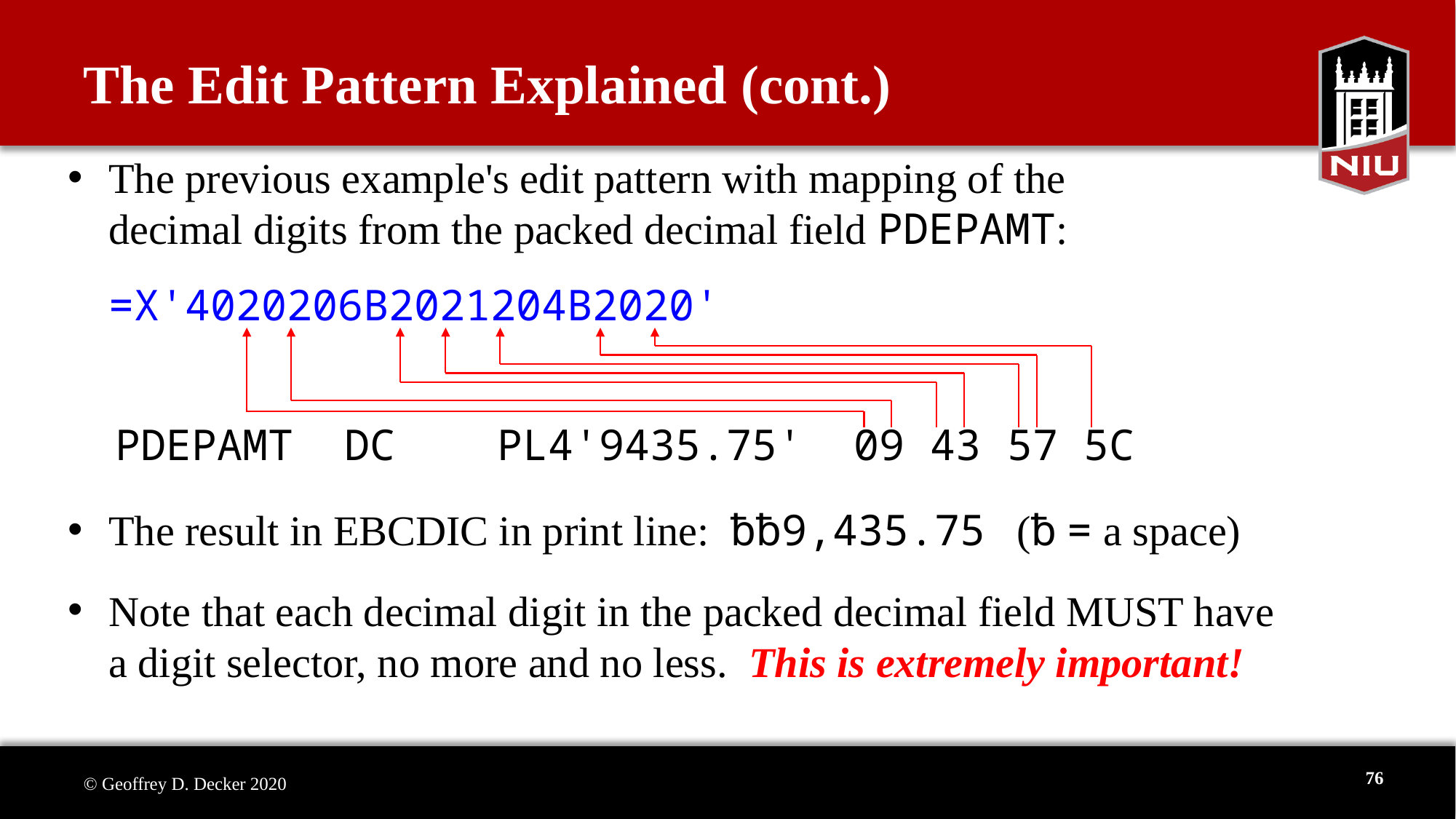

# The Edit Pattern Explained (cont.)
The previous example's edit pattern with mapping of the
decimal digits from the packed decimal field PDEPAMT:
=X'4020206B2021204B2020'

PDEPAMT  DC    PL4'9435.75'  09 43 57 5C
The result in EBCDIC in print line:  ƀƀ9,435.75   (ƀ = a space)

Note that each decimal digit in the packed decimal field MUST have
a digit selector, no more and no less.  This is extremely important!
76
© Geoffrey D. Decker 2020